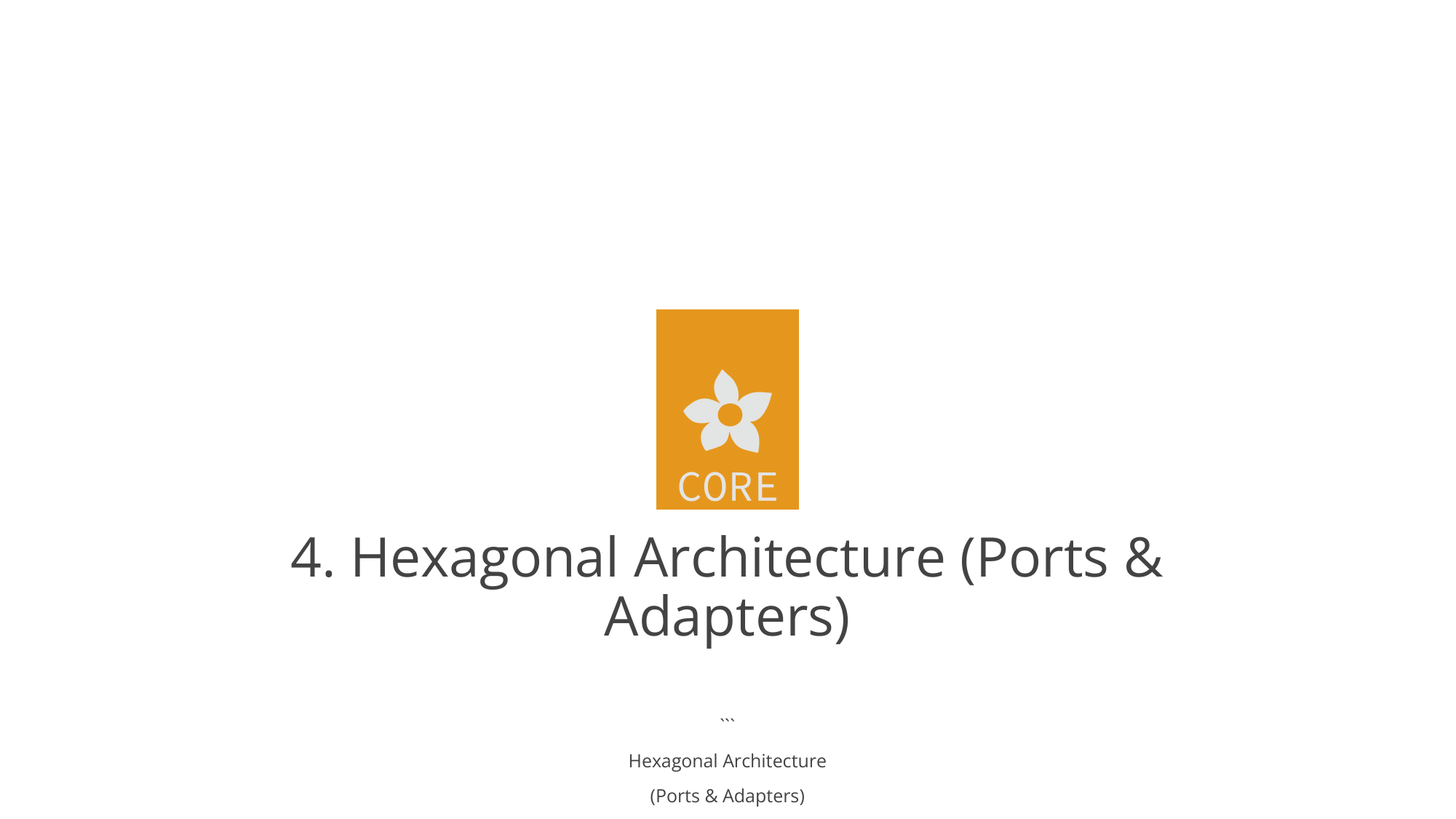

# 4. Hexagonal Architecture (Ports & Adapters)

```
Hexagonal Architecture
(Ports & Adapters)
┌─────────────────┐                    ┌─────────────────┐
│   Web UI        │                    │   Database      │
│   Adapter       │                    │   Adapter       │
└─────┬───────────┘                    └─────┬───────────┘
│                                      │
┌─────┴───────────┐                    ┌─────┴───────────┐
│   HTTP Port     │                    │ Persistence Port│
└─────┬───────────┘                    └─────┬───────────┘
│                                      │
│     ┌─────────────────────────┐      │
└─────│                         │──────┘
│     Domain Core         │
│                         │
┌───────────│   Business Logic        │──────────┐
│           │                         │          │
│           └─────────────────────────┘          │
│                                                │
┌───┴───────────┐                            ┌─────┴───────────┐
│  API Port     │                            │   Event Port    │
└───┬───────────┘                            └─────┬───────────┘
│                                              │
┌───┴───────────┐                            ┌─────┴───────────┐
│   REST API    │                            │   Message       │
│   Adapter     │                            │   Queue Adapter │
└───────────────┘                            └─────────────────┘
```